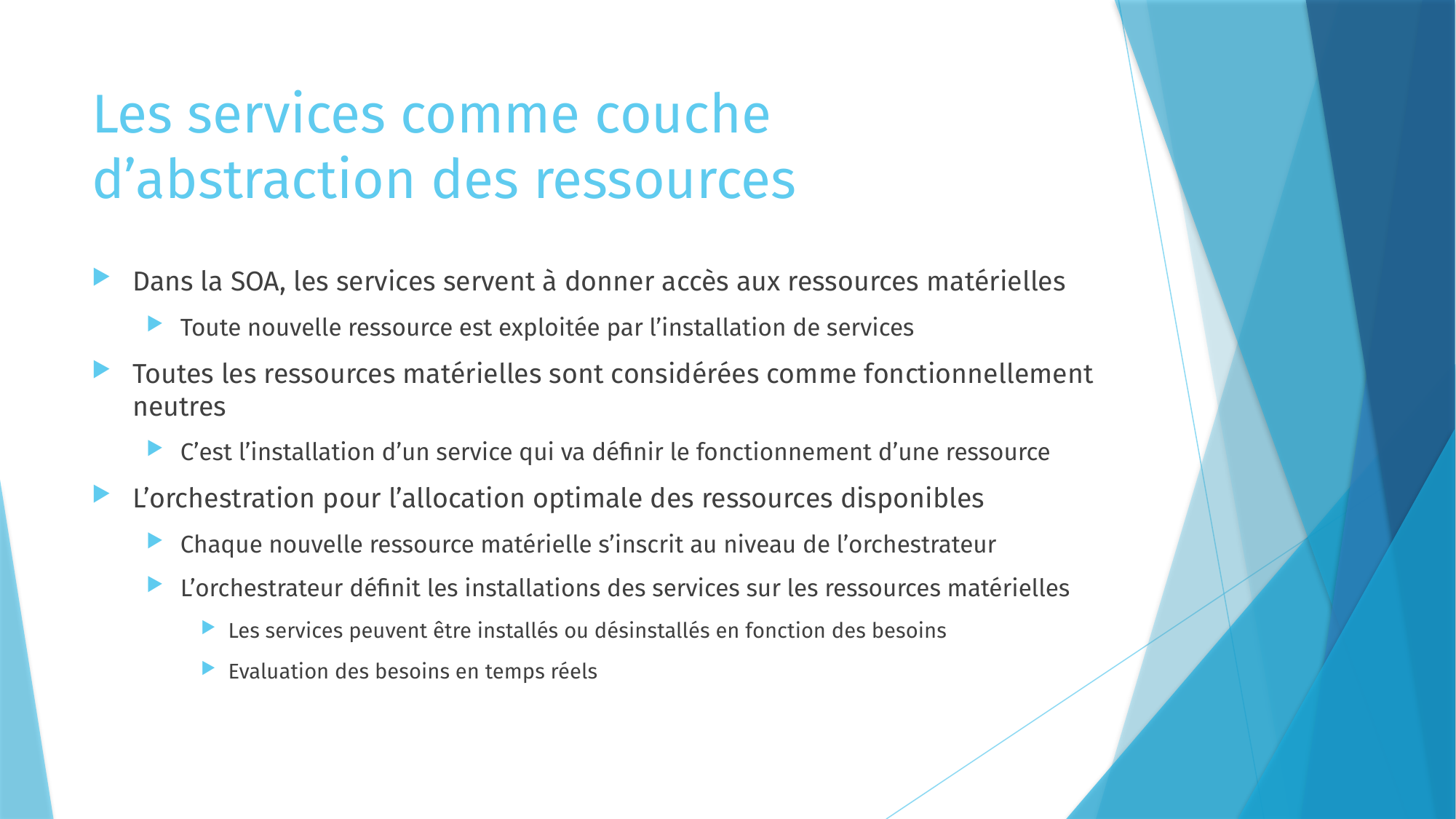

# Les services comme couche d’abstraction des ressources
Dans la SOA, les services servent à donner accès aux ressources matérielles
Toute nouvelle ressource est exploitée par l’installation de services
Toutes les ressources matérielles sont considérées comme fonctionnellement neutres
C’est l’installation d’un service qui va définir le fonctionnement d’une ressource
L’orchestration pour l’allocation optimale des ressources disponibles
Chaque nouvelle ressource matérielle s’inscrit au niveau de l’orchestrateur
L’orchestrateur définit les installations des services sur les ressources matérielles
Les services peuvent être installés ou désinstallés en fonction des besoins
Evaluation des besoins en temps réels